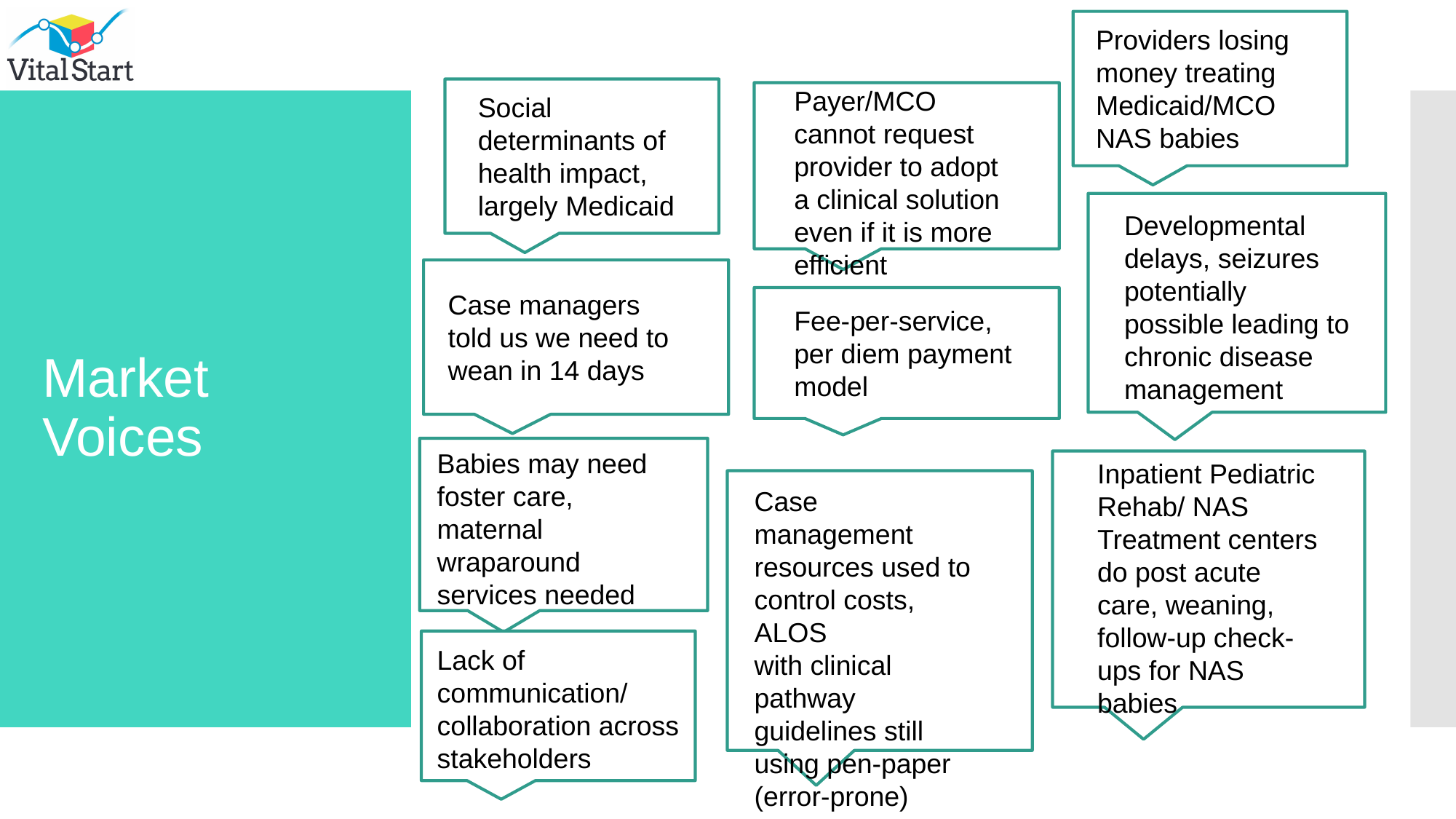

Providers losing money treating Medicaid/MCO NAS babies
Payer/MCO cannot request provider to adopt a clinical solution even if it is more efficient

Social determinants of health impact, largely Medicaid
# Market Voices

Developmental delays, seizures potentially possible leading to chronic disease management

Case managers told us we need to wean in 14 days

Fee-per-service, per diem payment model

Babies may need foster care, maternal wraparound services needed

Inpatient Pediatric Rehab/ NAS Treatment centers do post acute care, weaning, follow-up check-ups for NAS babies

Case management resources used to control costs, ALOS
with clinical pathway guidelines still using pen-paper (error-prone)

Lack of communication/
collaboration across stakeholders